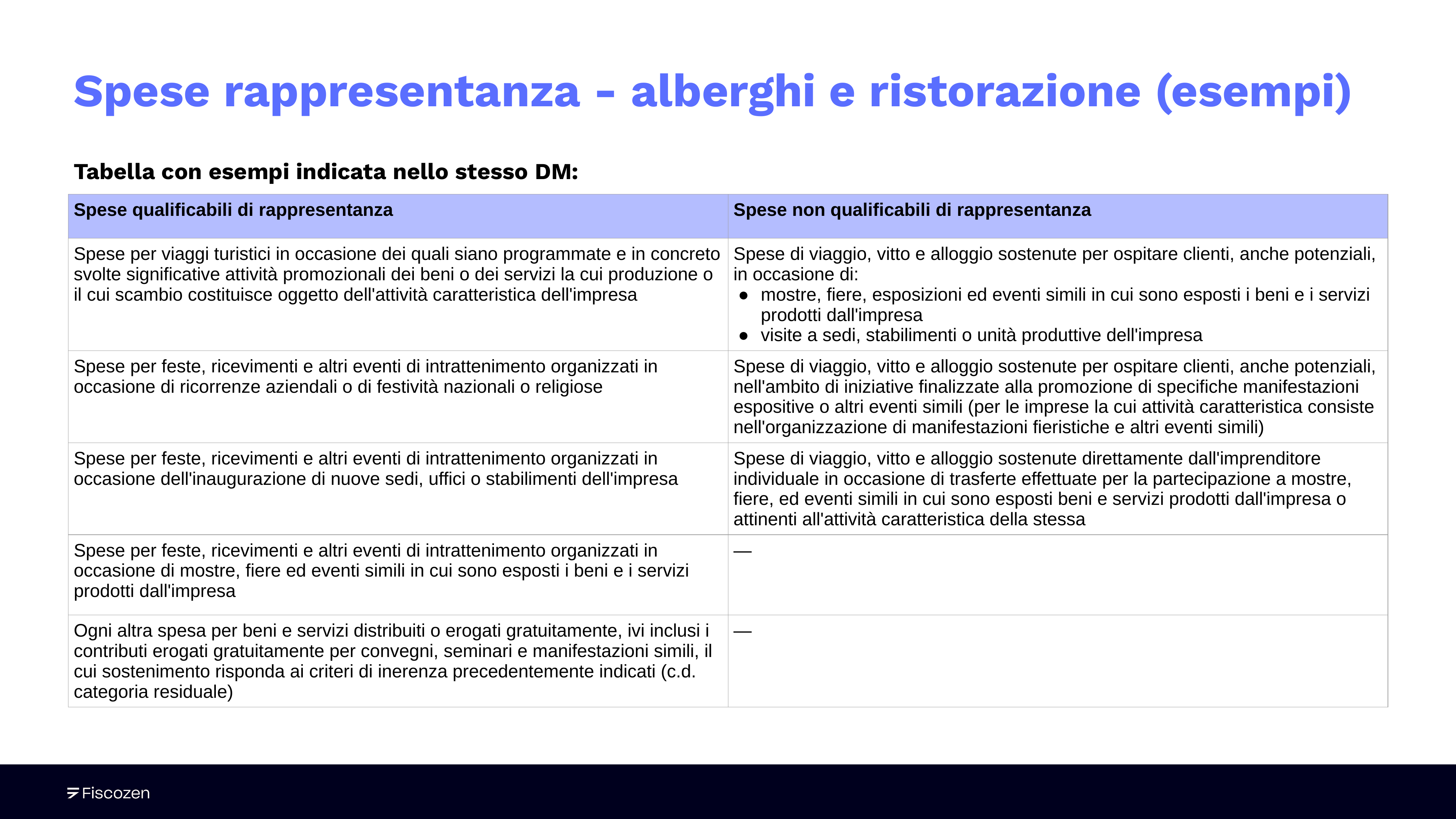

Spese rappresentanza - alberghi e ristorazione (esempi)
Tabella con esempi indicata nello stesso DM:
| Spese qualificabili di rappresentanza | Spese non qualificabili di rappresentanza |
| --- | --- |
| Spese per viaggi turistici in occasione dei quali siano programmate e in concreto svolte significative attività promozionali dei beni o dei servizi la cui produzione o il cui scambio costituisce oggetto dell'attività caratteristica dell'impresa | Spese di viaggio, vitto e alloggio sostenute per ospitare clienti, anche potenziali, in occasione di: mostre, fiere, esposizioni ed eventi simili in cui sono esposti i beni e i servizi prodotti dall'impresa visite a sedi, stabilimenti o unità produttive dell'impresa |
| Spese per feste, ricevimenti e altri eventi di intrattenimento organizzati in occasione di ricorrenze aziendali o di festività nazionali o religiose | Spese di viaggio, vitto e alloggio sostenute per ospitare clienti, anche potenziali, nell'ambito di iniziative finalizzate alla promozione di specifiche manifestazioni espositive o altri eventi simili (per le imprese la cui attività caratteristica consiste nell'organizzazione di manifestazioni fieristiche e altri eventi simili) |
| Spese per feste, ricevimenti e altri eventi di intrattenimento organizzati in occasione dell'inaugurazione di nuove sedi, uffici o stabilimenti dell'impresa | Spese di viaggio, vitto e alloggio sostenute direttamente dall'imprenditore individuale in occasione di trasferte effettuate per la partecipazione a mostre, fiere, ed eventi simili in cui sono esposti beni e servizi prodotti dall'impresa o attinenti all'attività caratteristica della stessa |
| Spese per feste, ricevimenti e altri eventi di intrattenimento organizzati in occasione di mostre, fiere ed eventi simili in cui sono esposti i beni e i servizi prodotti dall'impresa | — |
| Ogni altra spesa per beni e servizi distribuiti o erogati gratuitamente, ivi inclusi i contributi erogati gratuitamente per convegni, seminari e manifestazioni simili, il cui sostenimento risponda ai criteri di inerenza precedentemente indicati (c.d. categoria residuale) | — |